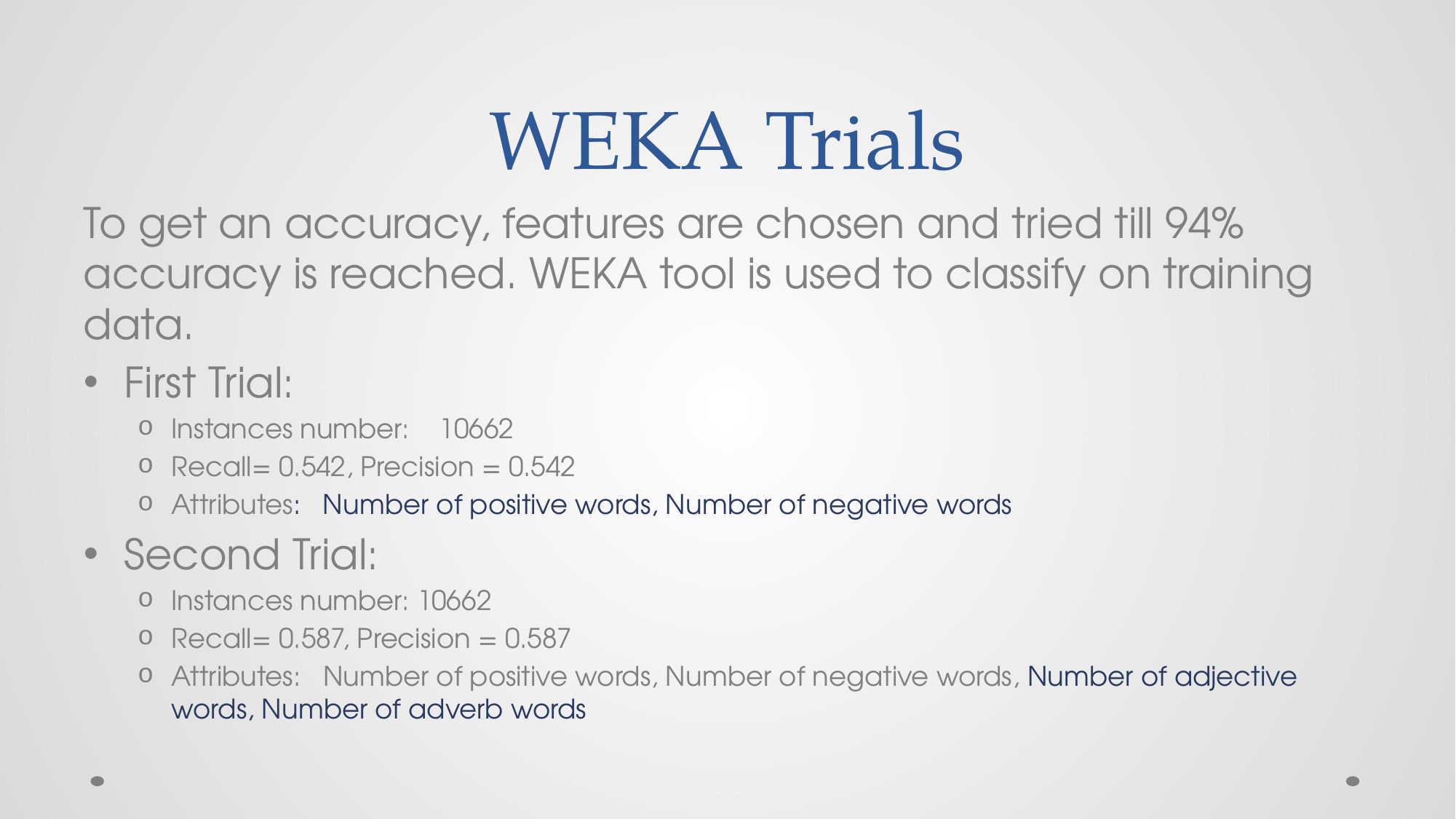

# WEKA Trials
To get an accuracy, features are chosen and tried till 94% accuracy is reached. WEKA tool is used to classify on training data.
First Trial:
Instances number:    10662
Recall= 0.542, Precision = 0.542
Attributes:   Number of positive words, Number of negative words
Second Trial:
Instances number: 10662
Recall= 0.587, Precision = 0.587
Attributes:   Number of positive words, Number of negative words, Number of adjective words, Number of adverb words